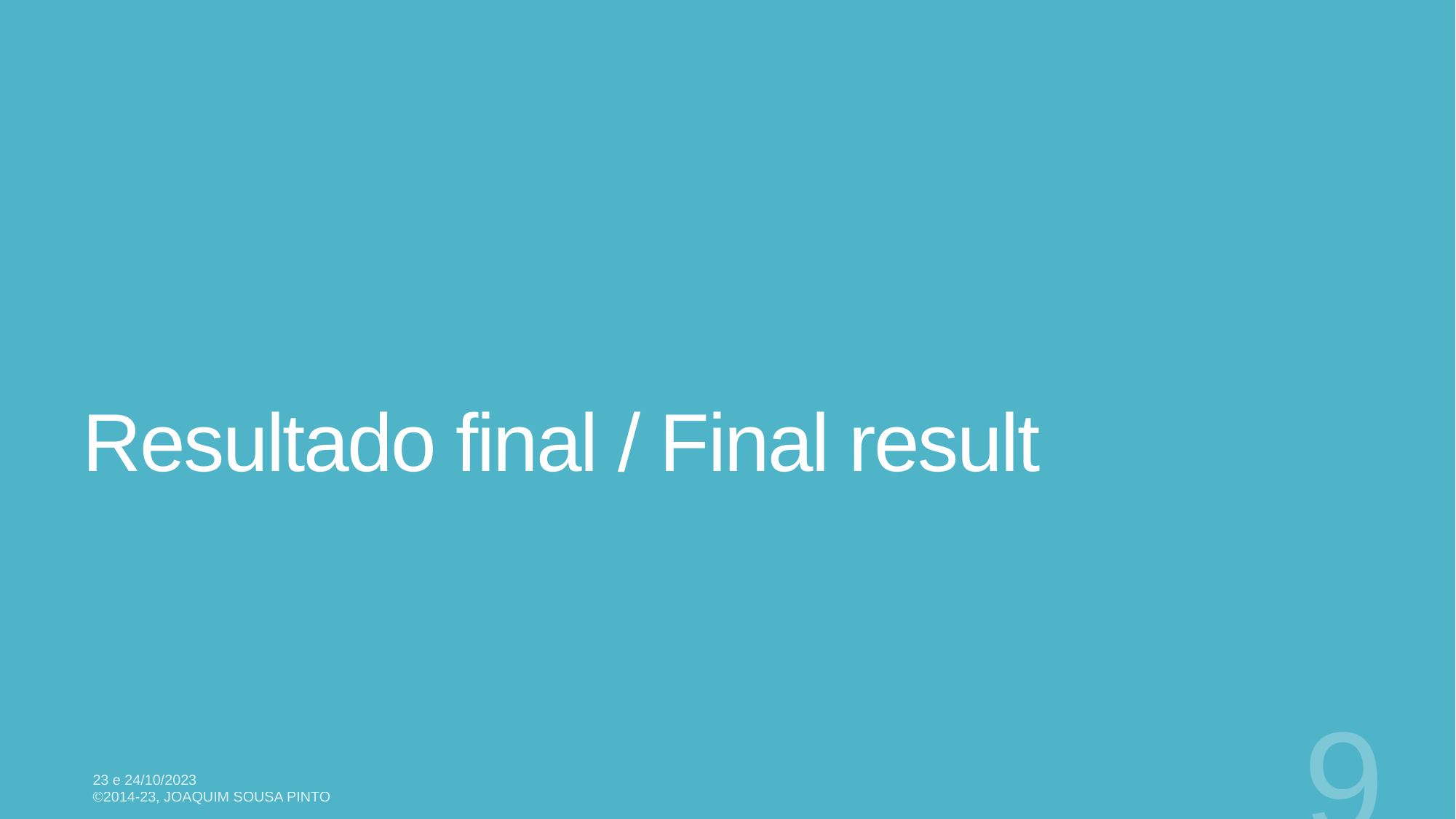

# Resultado final / Final result

9
23 e 24/10/2023
©2014-23, Joaquim Sousa Pinto